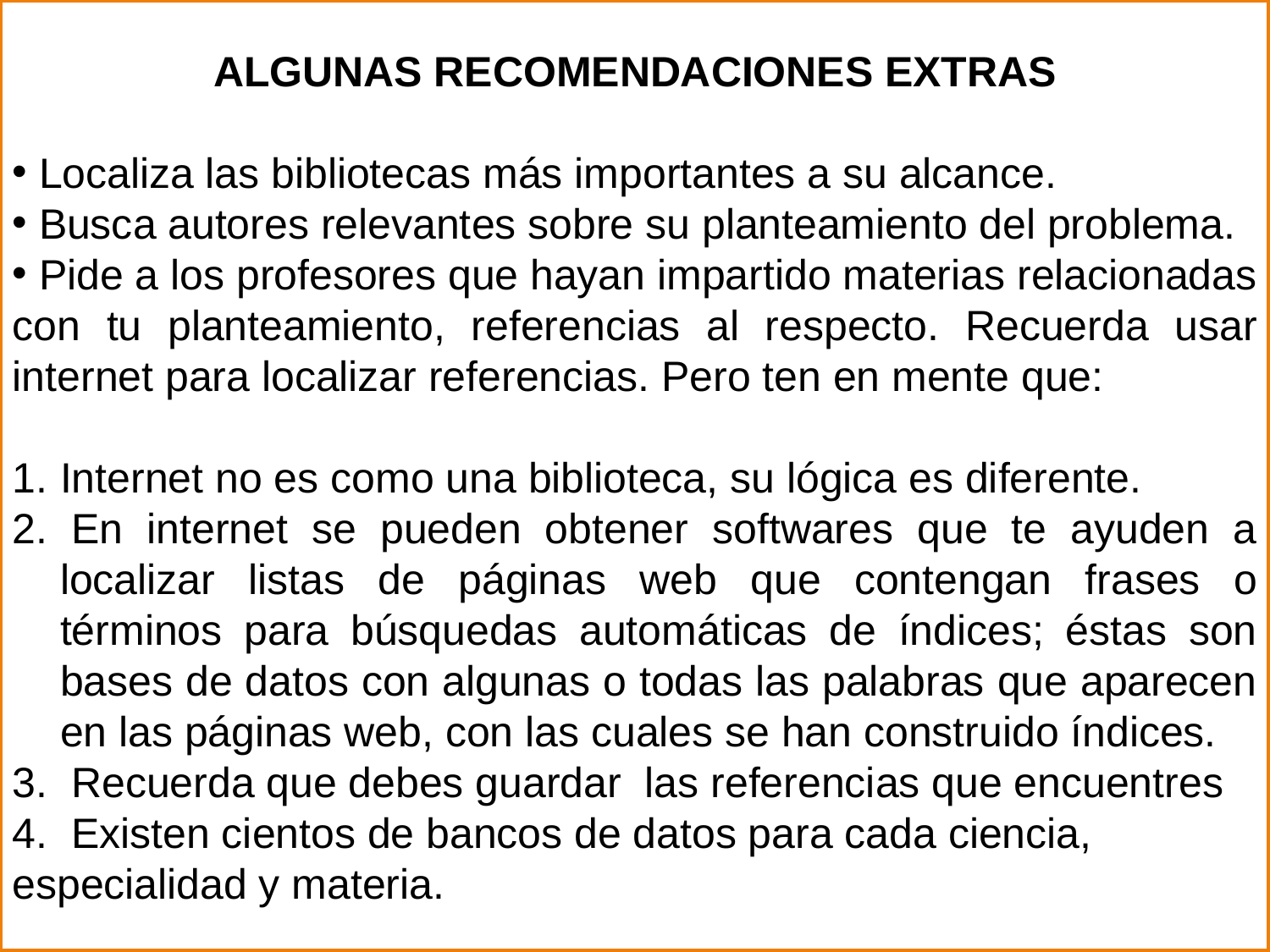

ALGUNAS RECOMENDACIONES EXTRAS

 Localiza las bibliotecas más importantes a su alcance.
 Busca autores relevantes sobre su planteamiento del problema.
 Pide a los profesores que hayan impartido materias relacionadas con tu planteamiento, referencias al respecto. Recuerda usar internet para localizar referencias. Pero ten en mente que:

Internet no es como una biblioteca, su lógica es diferente.
2. En internet se pueden obtener softwares que te ayuden a localizar listas de páginas web que contengan frases o términos para búsquedas automáticas de índices; éstas son bases de datos con algunas o todas las palabras que aparecen en las páginas web, con las cuales se han construido índices.
3.  Recuerda que debes guardar  las referencias que encuentres
4.  Existen cientos de bancos de datos para cada ciencia, especialidad y materia.